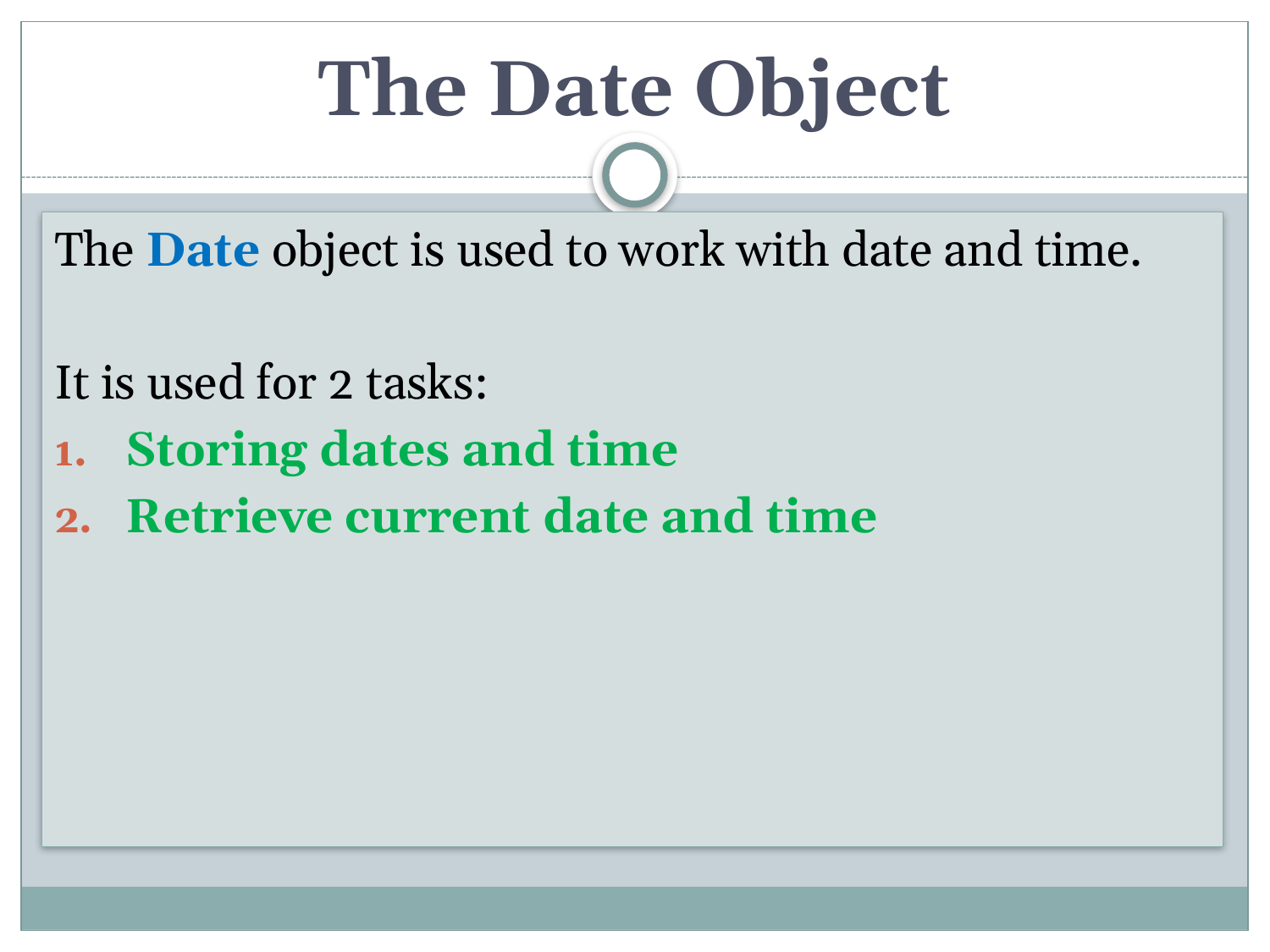

# The Date Object
The Date object is used to work with date and time.

It is used for 2 tasks:
Storing dates and time
Retrieve current date and time